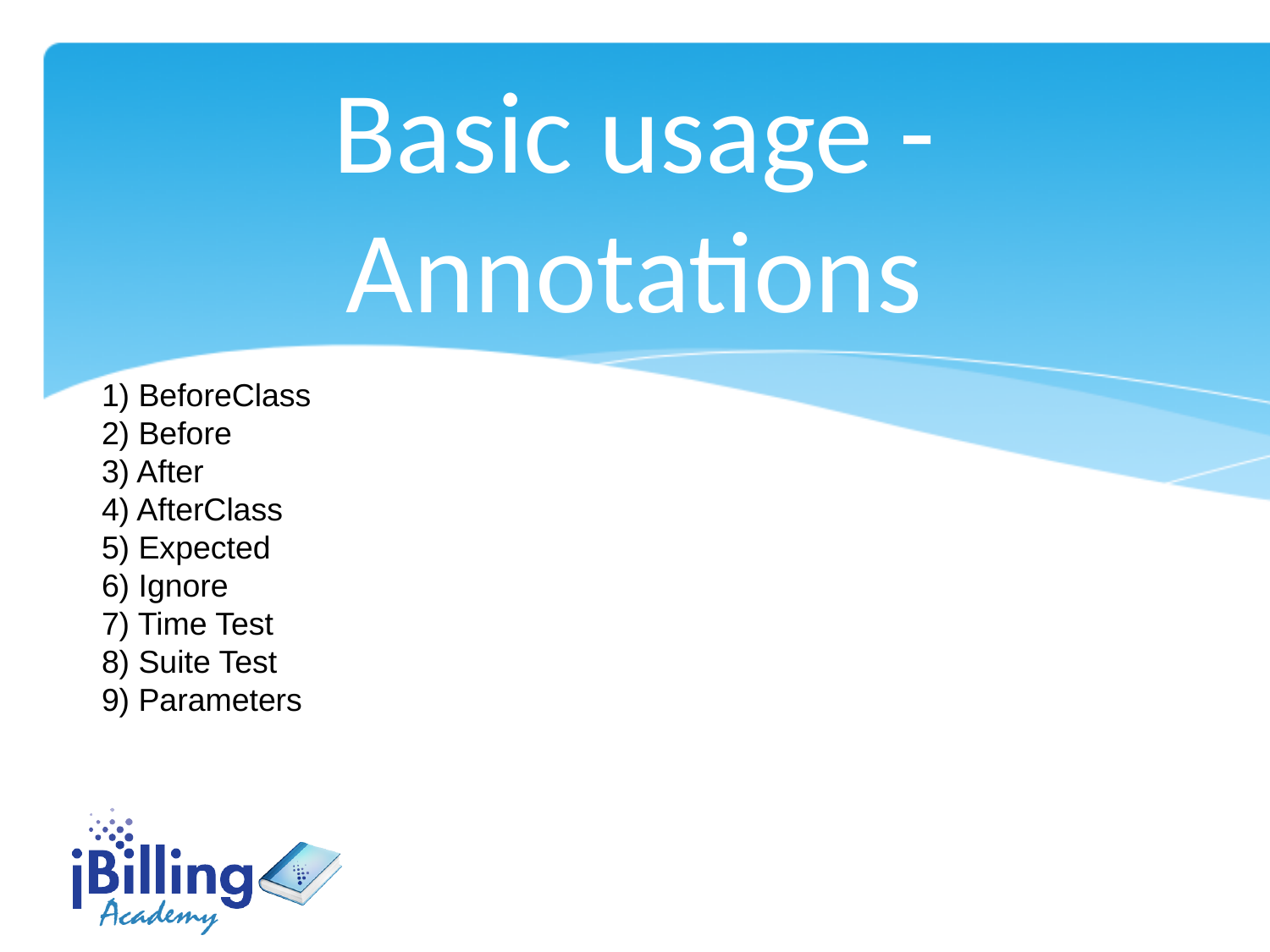

Basic usage - Annotations
1) BeforeClass
2) Before
3) After
4) AfterClass
5) Expected
6) Ignore
7) Time Test
8) Suite Test
9) Parameters